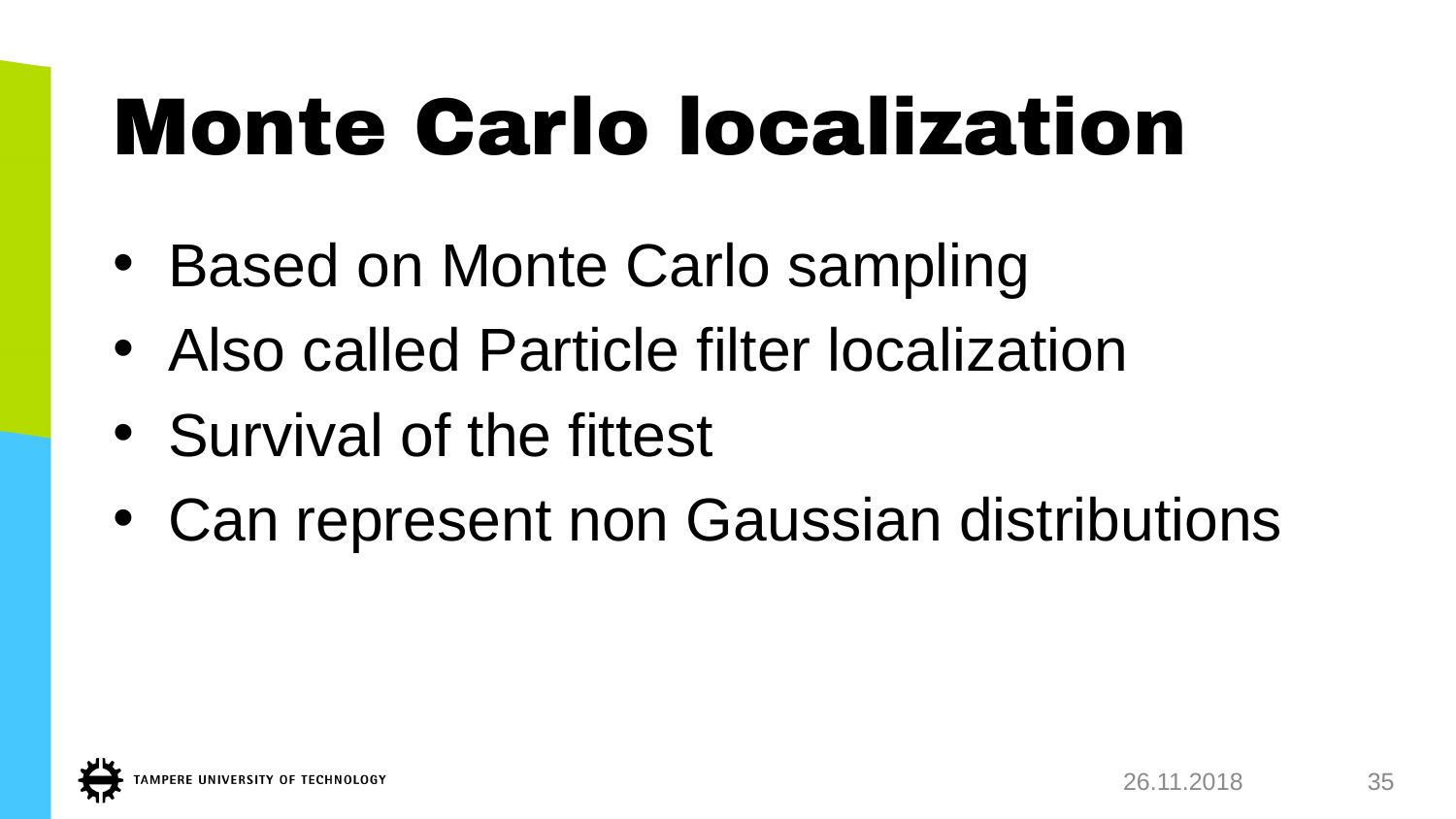

# Monte Carlo localization
Based on Monte Carlo sampling
Also called Particle filter localization
Survival of the fittest
Can represent non Gaussian distributions

26.11.2018
35